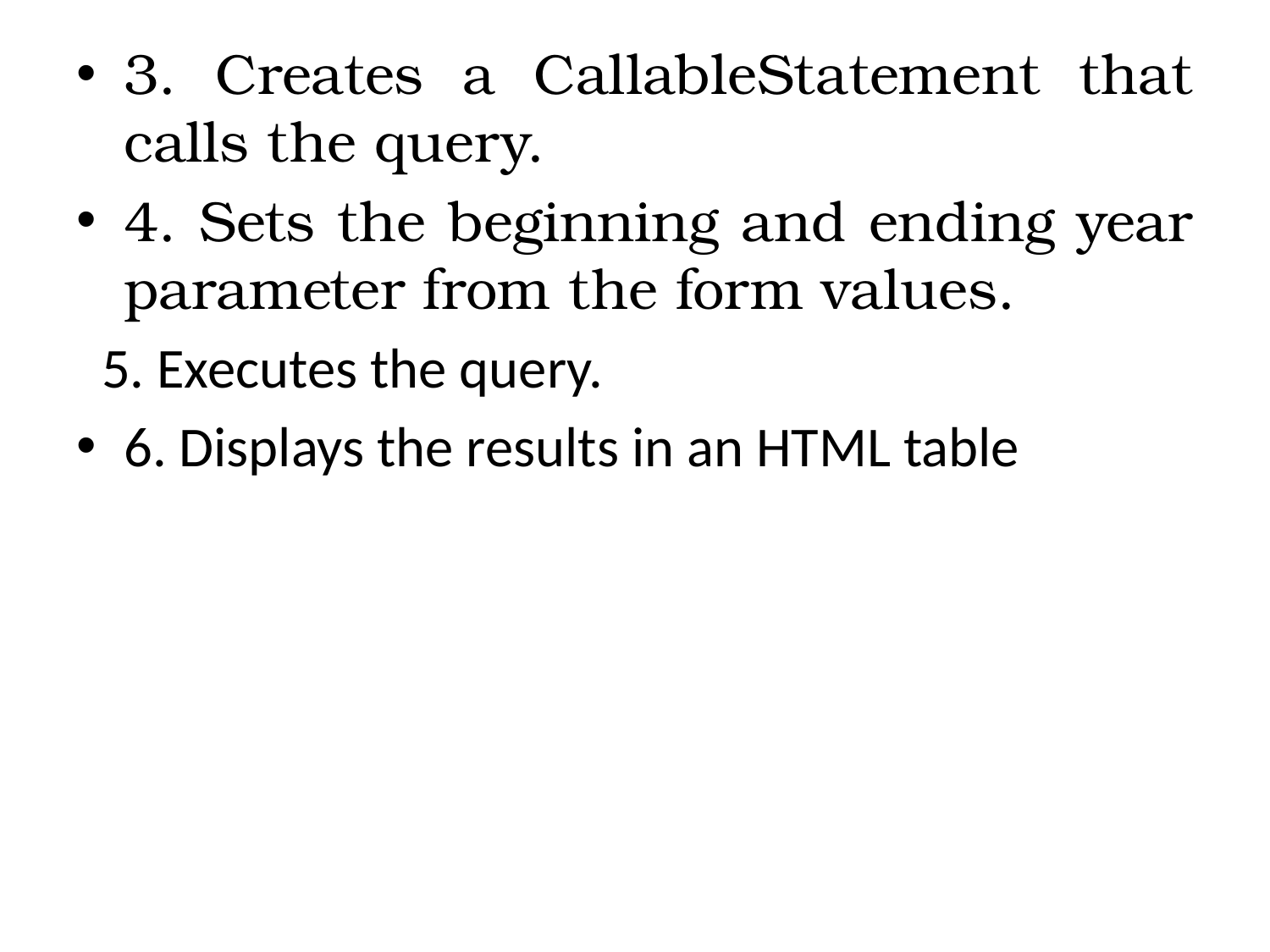

3. Creates a CallableStatement that calls the query.
4. Sets the beginning and ending year parameter from the form values.
  5. Executes the query.
6. Displays the results in an HTML table